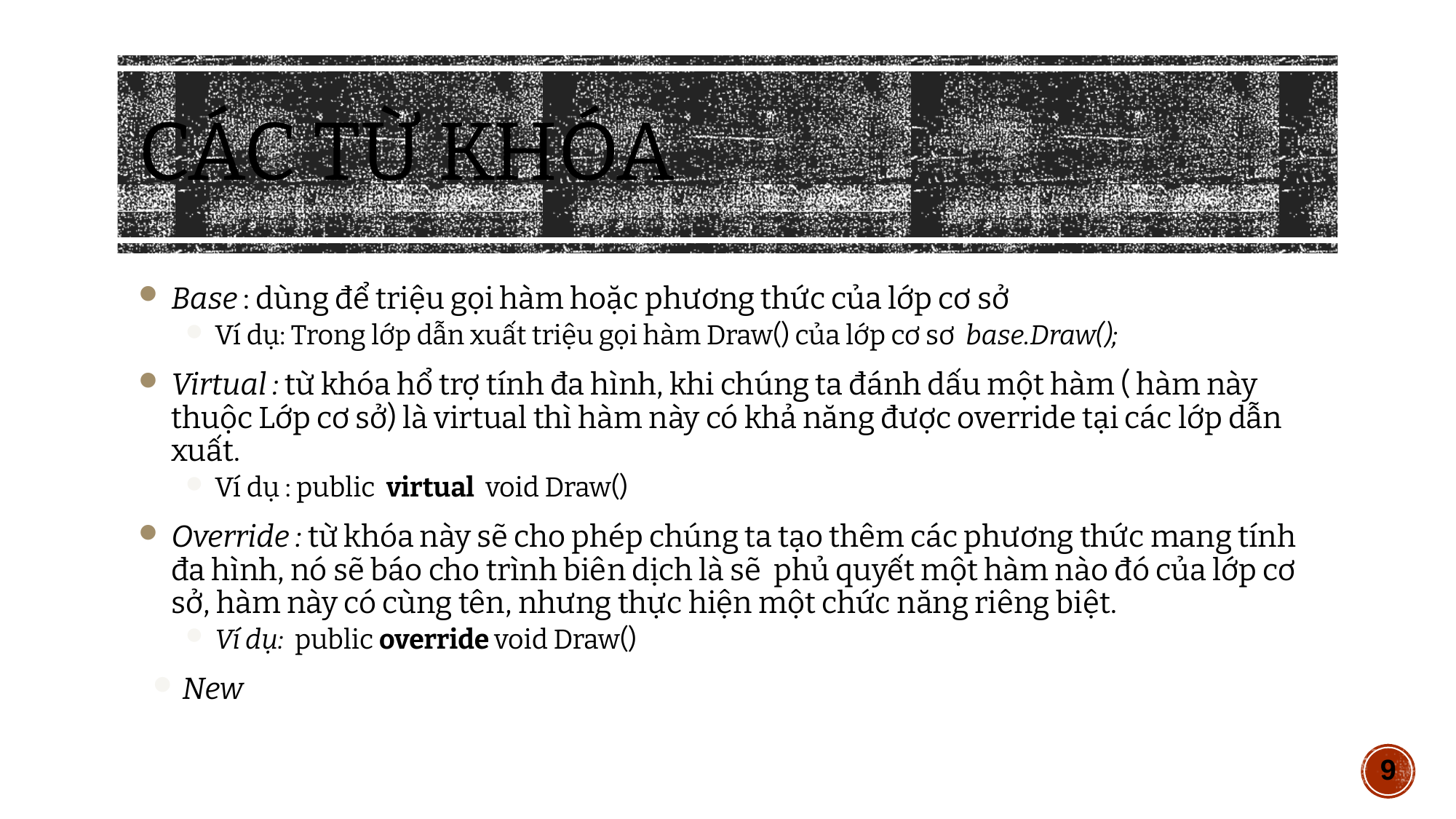

# Các Từ Khóa

Base : dùng để triệu gọi hàm hoặc phương thức của lớp cơ sở
Ví dụ: Trong lớp dẫn xuất triệu gọi hàm Draw() của lớp cơ sơ  base.Draw();
Virtual : từ khóa hổ trợ tính đa hình, khi chúng ta đánh dấu một hàm ( hàm này thuộc Lớp cơ sở) là virtual thì hàm này có khả năng được override tại các lớp dẫn xuất.
Ví dụ : public  virtual  void Draw()
Override : từ khóa này sẽ cho phép chúng ta tạo thêm các phương thức mang tính đa hình, nó sẽ báo cho trình biên dịch là sẽ  phủ quyết một hàm nào đó của lớp cơ sở, hàm này có cùng tên, nhưng thực hiện một chức năng riêng biệt.
Ví dụ:  public override void Draw()
New

9